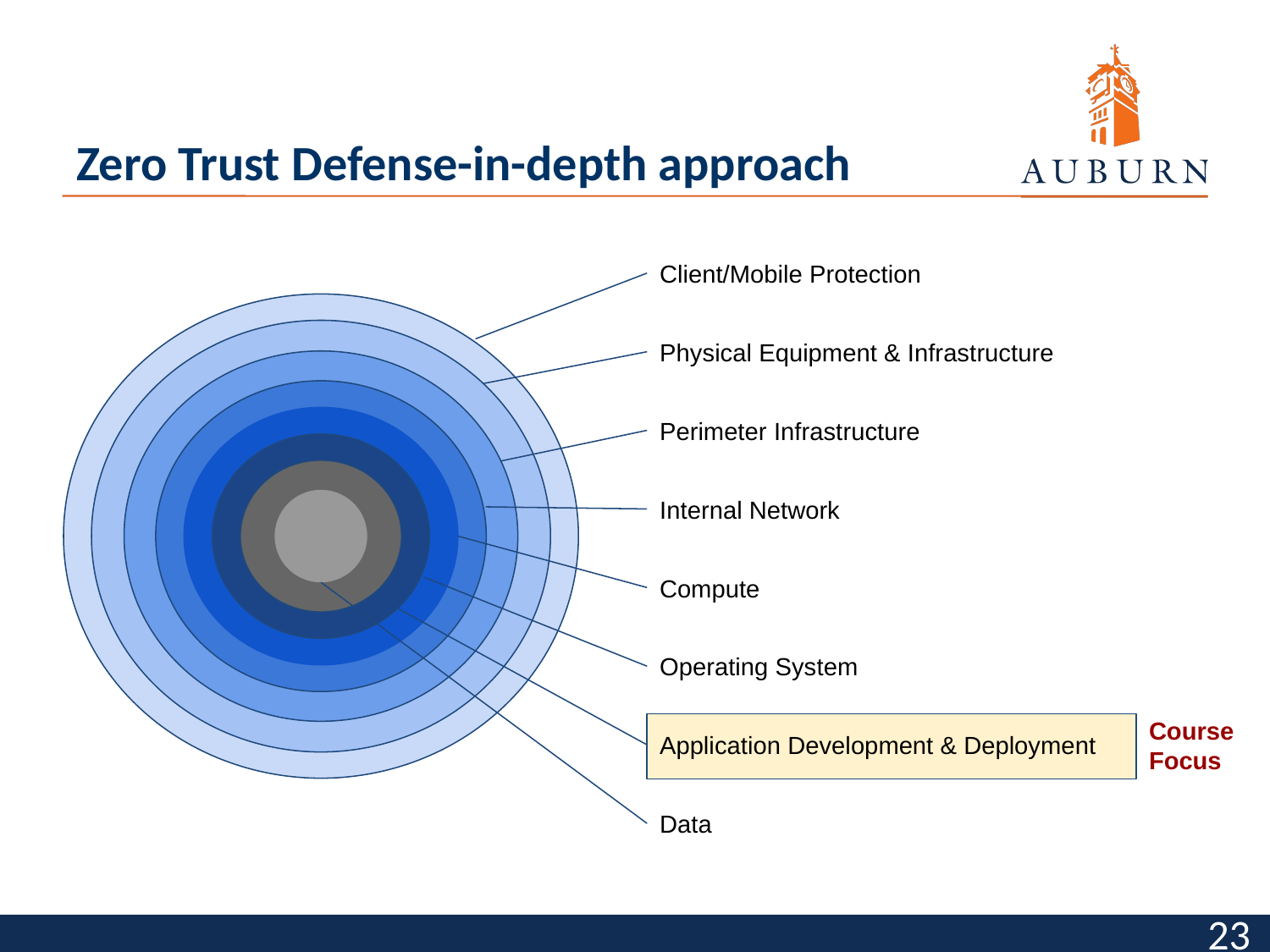

# Zero Trust Defense-in-depth approach
Client/Mobile Protection

Physical Equipment & Infrastructure

Perimeter Infrastructure

Internal Network

Compute
Operating System
Course Focus

Application Development & Deployment
Data
23